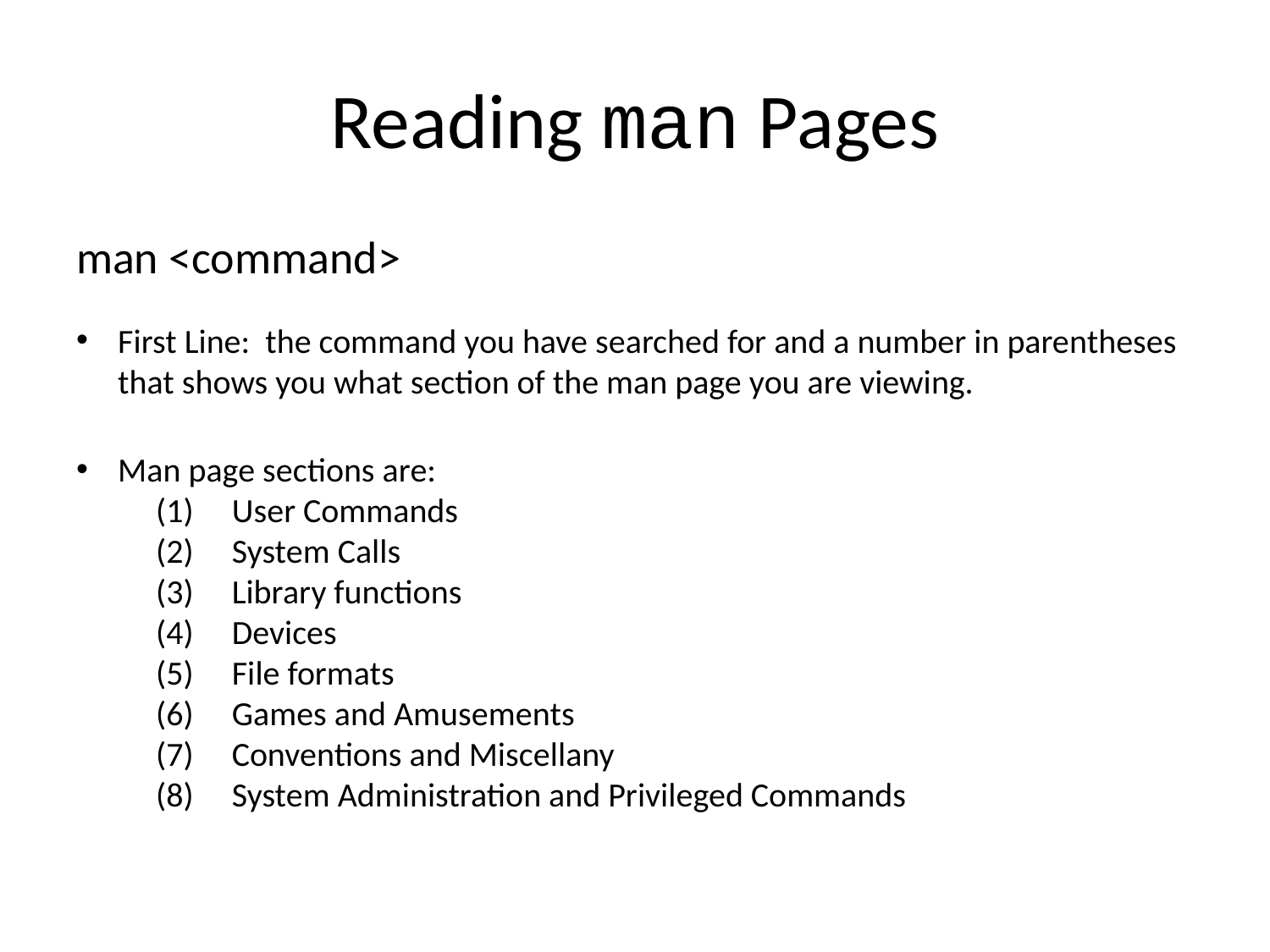

# Reading man Pages
man <command>

First Line:  the command you have searched for and a number in parentheses that shows you what section of the man page you are viewing.
Man page sections are:
     (1)     User Commands
     (2)     System Calls
     (3)     Library functions
     (4)     Devices
     (5)     File formats
     (6)     Games and Amusements
     (7)     Conventions and Miscellany
     (8)     System Administration and Privileged Commands